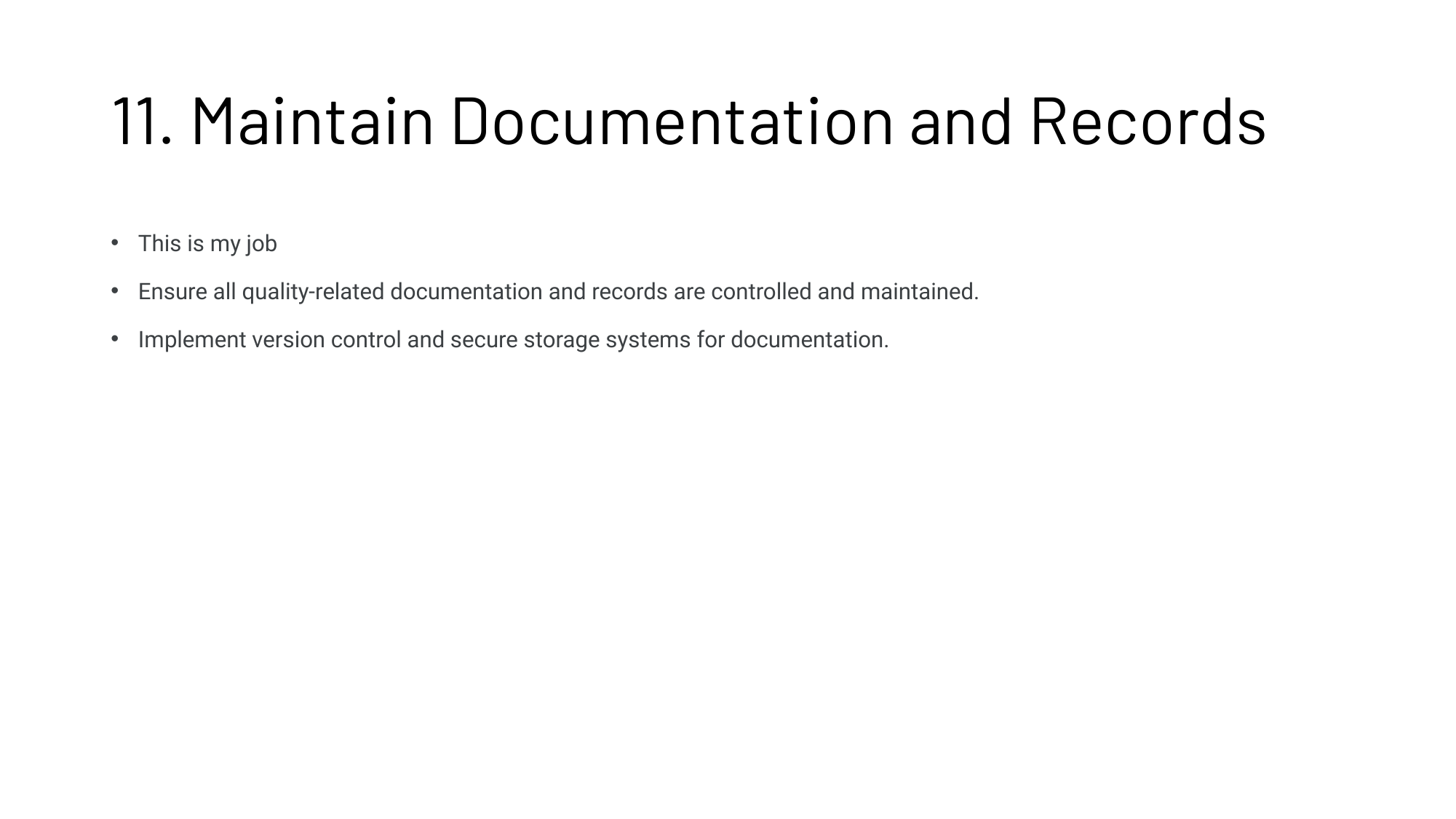

# 11. Maintain Documentation and Records
This is my job
Ensure all quality-related documentation and records are controlled and maintained.
Implement version control and secure storage systems for documentation.